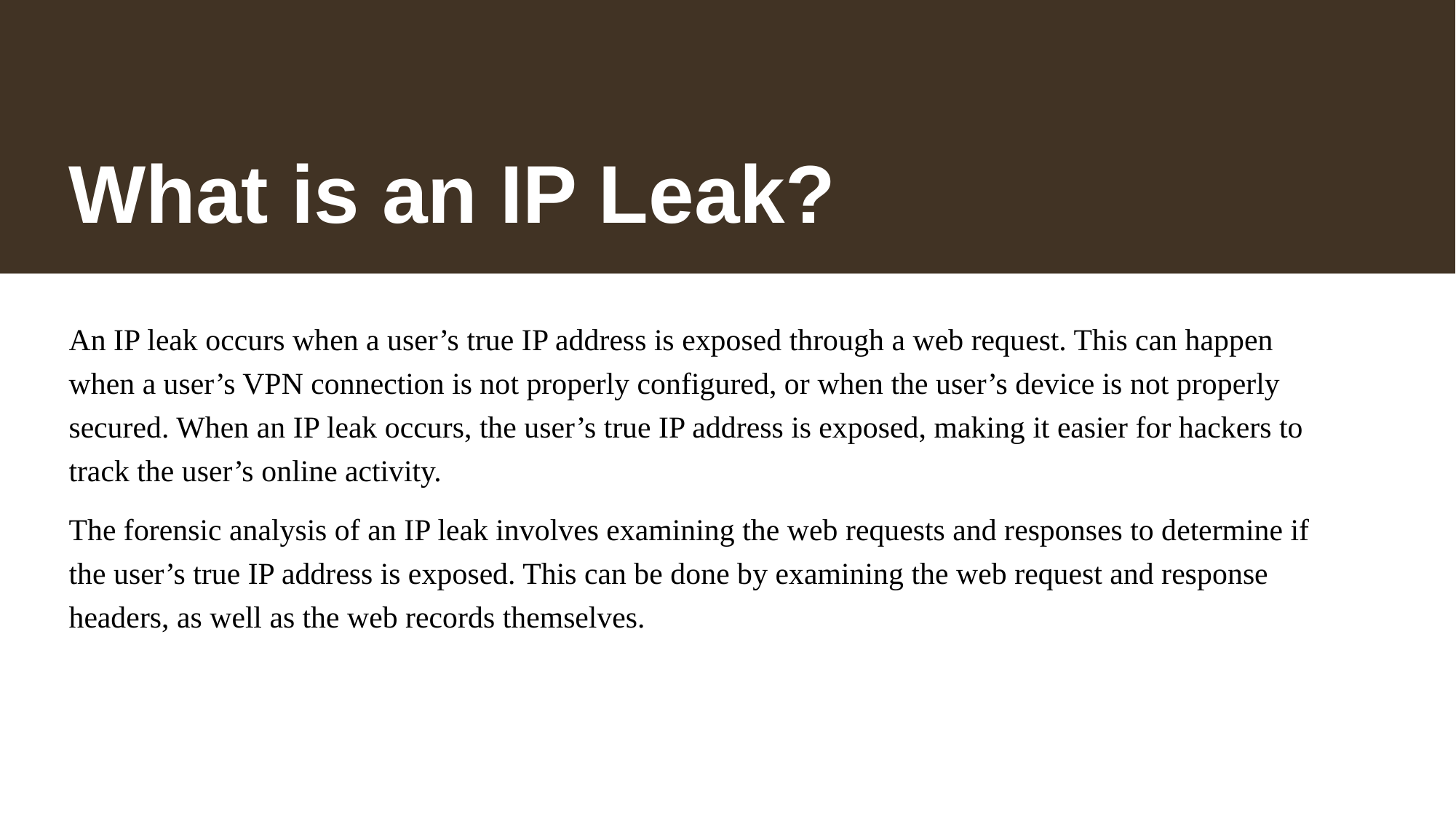

# What is an IP Leak?
An IP leak occurs when a user’s true IP address is exposed through a web request. This can happen when a user’s VPN connection is not properly configured, or when the user’s device is not properly secured. When an IP leak occurs, the user’s true IP address is exposed, making it easier for hackers to track the user’s online activity.
The forensic analysis of an IP leak involves examining the web requests and responses to determine if the user’s true IP address is exposed. This can be done by examining the web request and response headers, as well as the web records themselves.